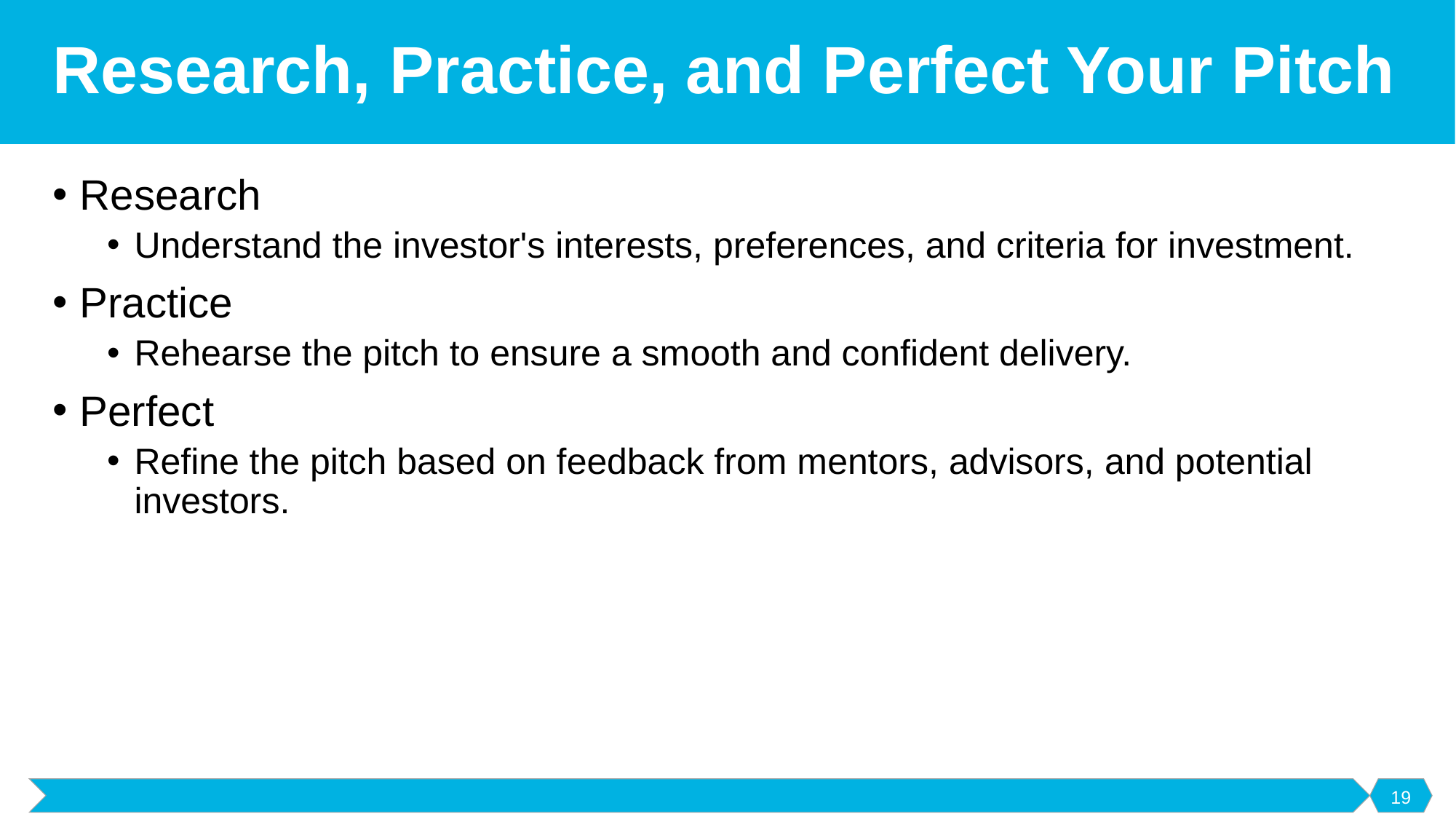

# Research, Practice, and Perfect Your Pitch
Research
Understand the investor's interests, preferences, and criteria for investment.
Practice
Rehearse the pitch to ensure a smooth and confident delivery.
Perfect
Refine the pitch based on feedback from mentors, advisors, and potential investors.
19